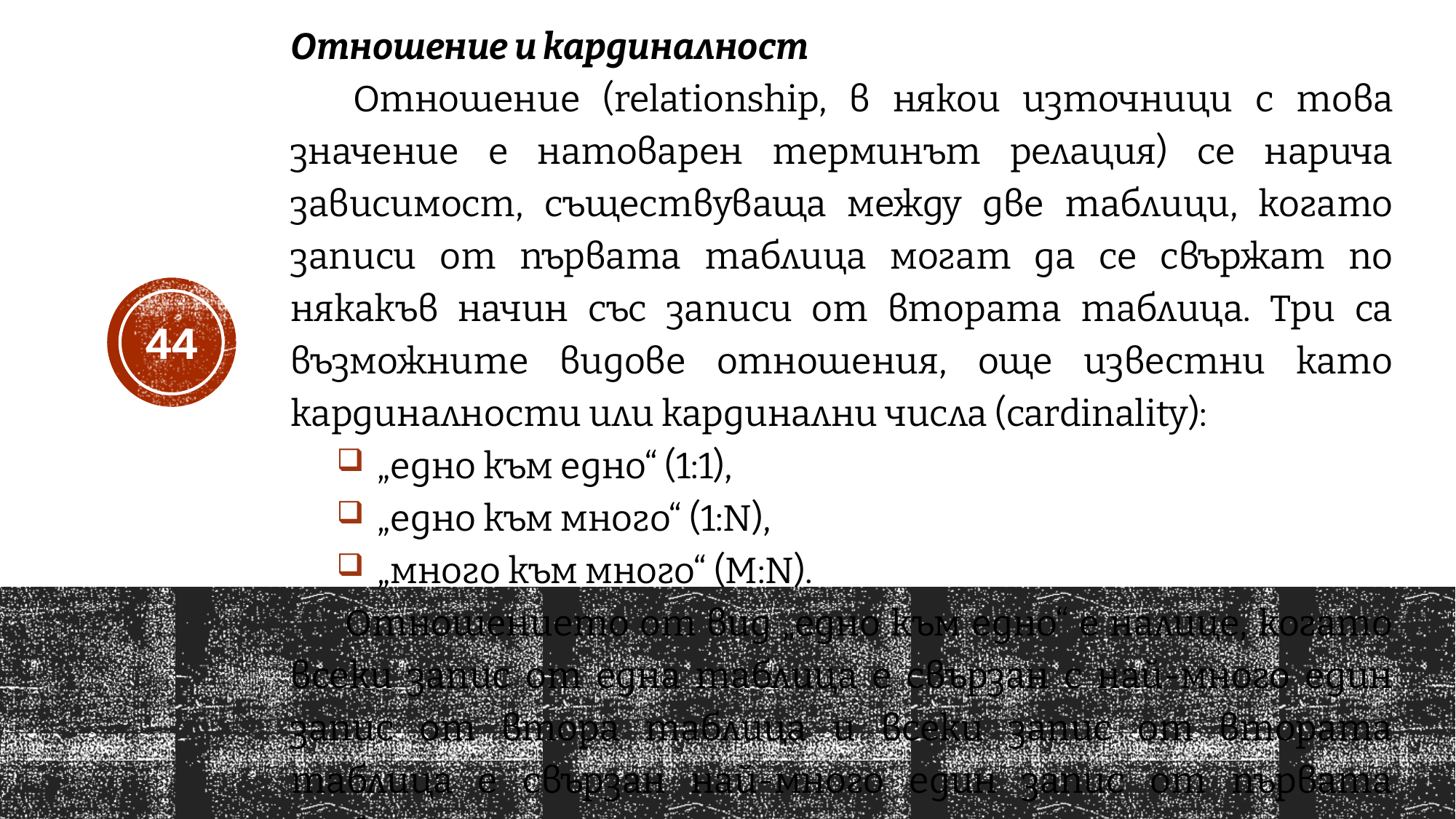

Отношение и кардиналност
 Отношение (relationship, в някои източници с това значение е натоварен терминът релация) се нарича зависимост, съществуваща между две таблици, когато записи от първата таблица могат да се свържат по някакъв начин със записи от втората таблица. Три са възможните видове отношения, още известни като кардиналности или кардинални числа (cardinality):
„едно към едно“ (1:1),
„едно към много“ (1:N),
„много към много“ (M:N).
Отношението от вид „едно към едно“ е налице, когато всеки запис от една таблица е свързан с най-много един запис от втора таблица и всеки запис от втората таблица е свързан най-много един запис от първата таблица.
44